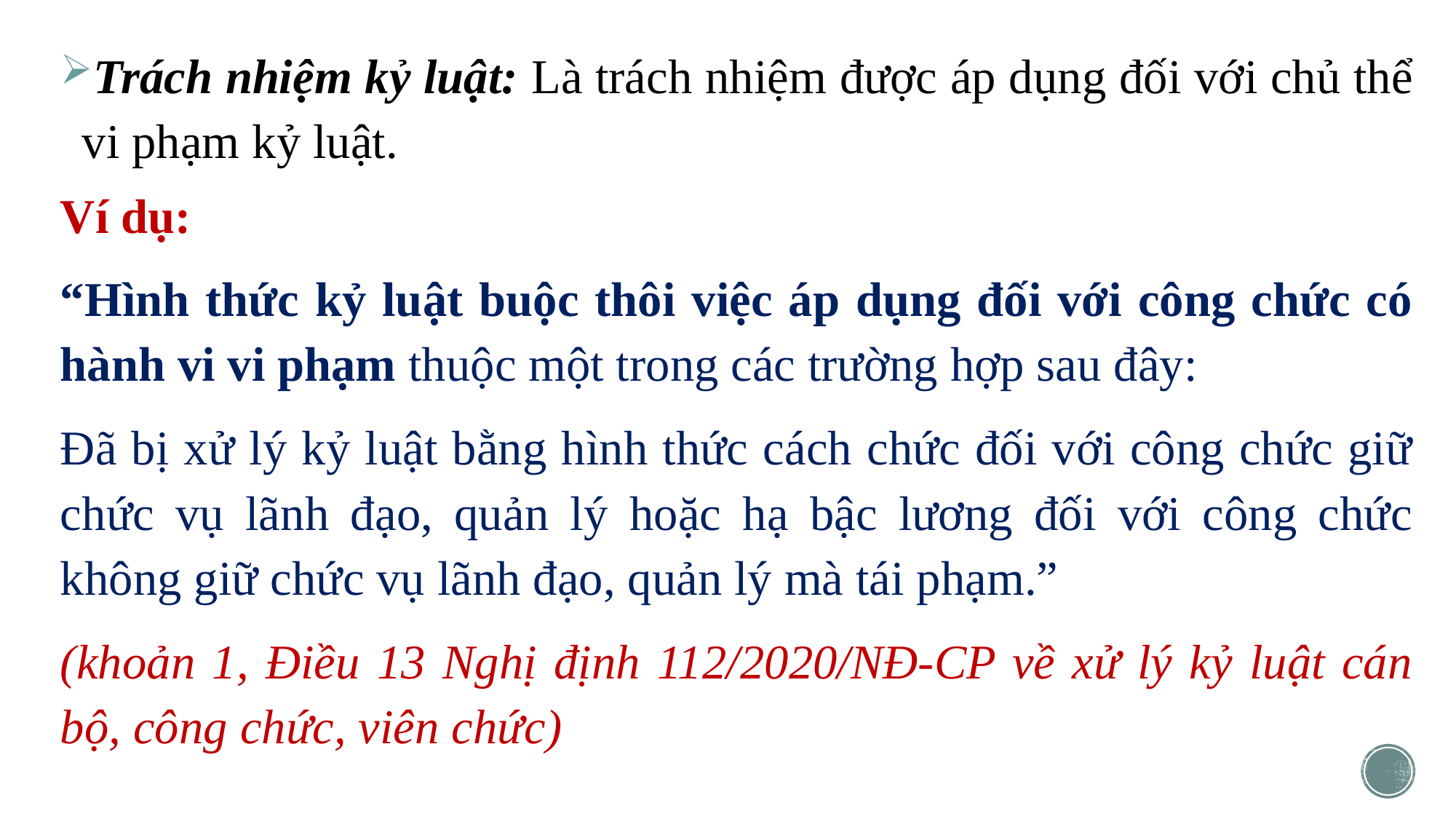

Trách nhiệm kỷ luật: Là trách nhiệm được áp dụng đối với chủ thể vi phạm kỷ luật.
Ví dụ:
“Hình thức kỷ luật buộc thôi việc áp dụng đối với công chức có hành vi vi phạm thuộc một trong các trường hợp sau đây:
Đã bị xử lý kỷ luật bằng hình thức cách chức đối với công chức giữ chức vụ lãnh đạo, quản lý hoặc hạ bậc lương đối với công chức không giữ chức vụ lãnh đạo, quản lý mà tái phạm.”
(khoản 1, Điều 13 Nghị định 112/2020/NĐ-CP về xử lý kỷ luật cán bộ, công chức, viên chức)